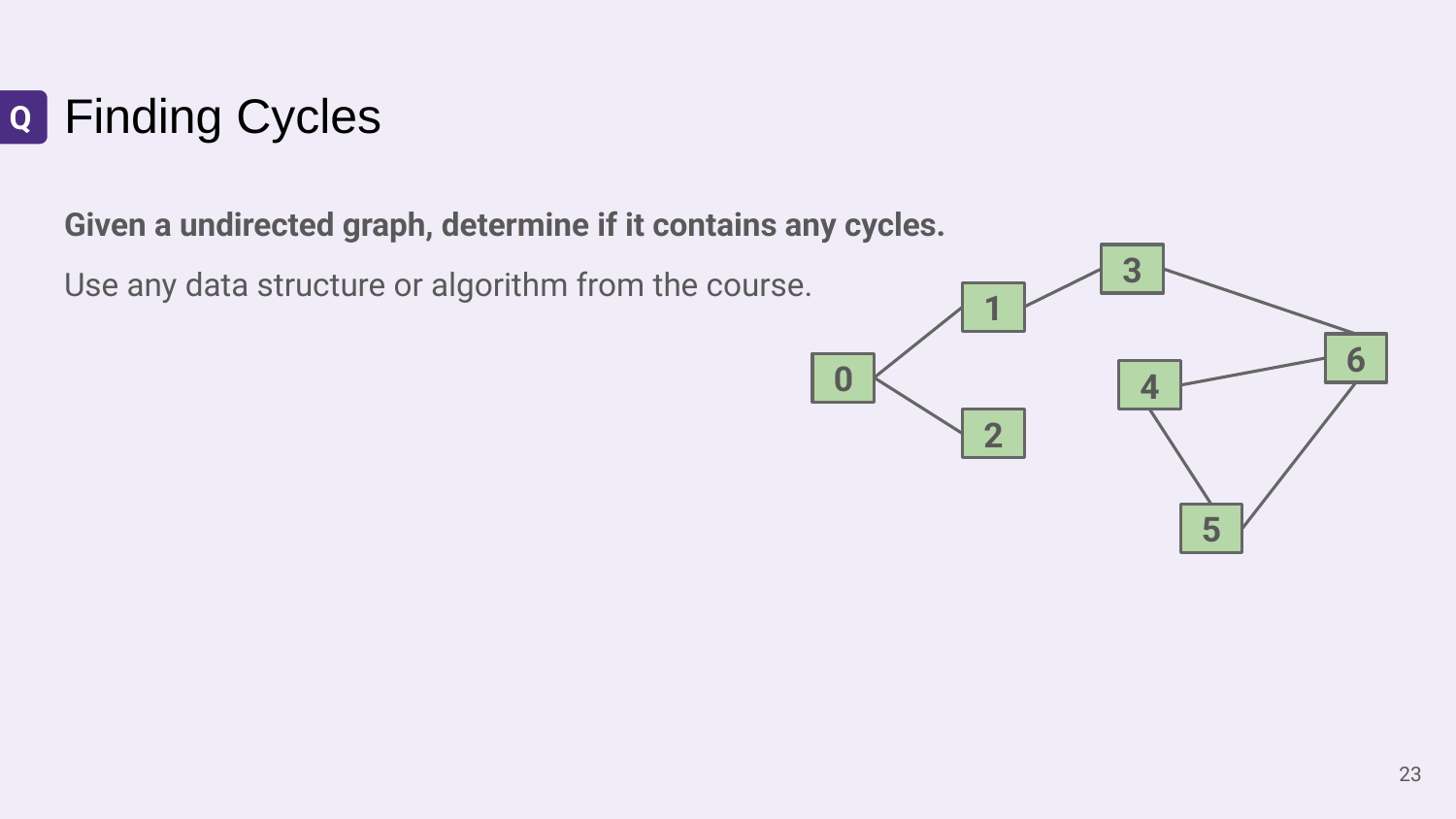

# Finding Cycles
Q
Given a undirected graph, determine if it contains any cycles.
Use any data structure or algorithm from the course.
3
1
6
0
4
2
5
23